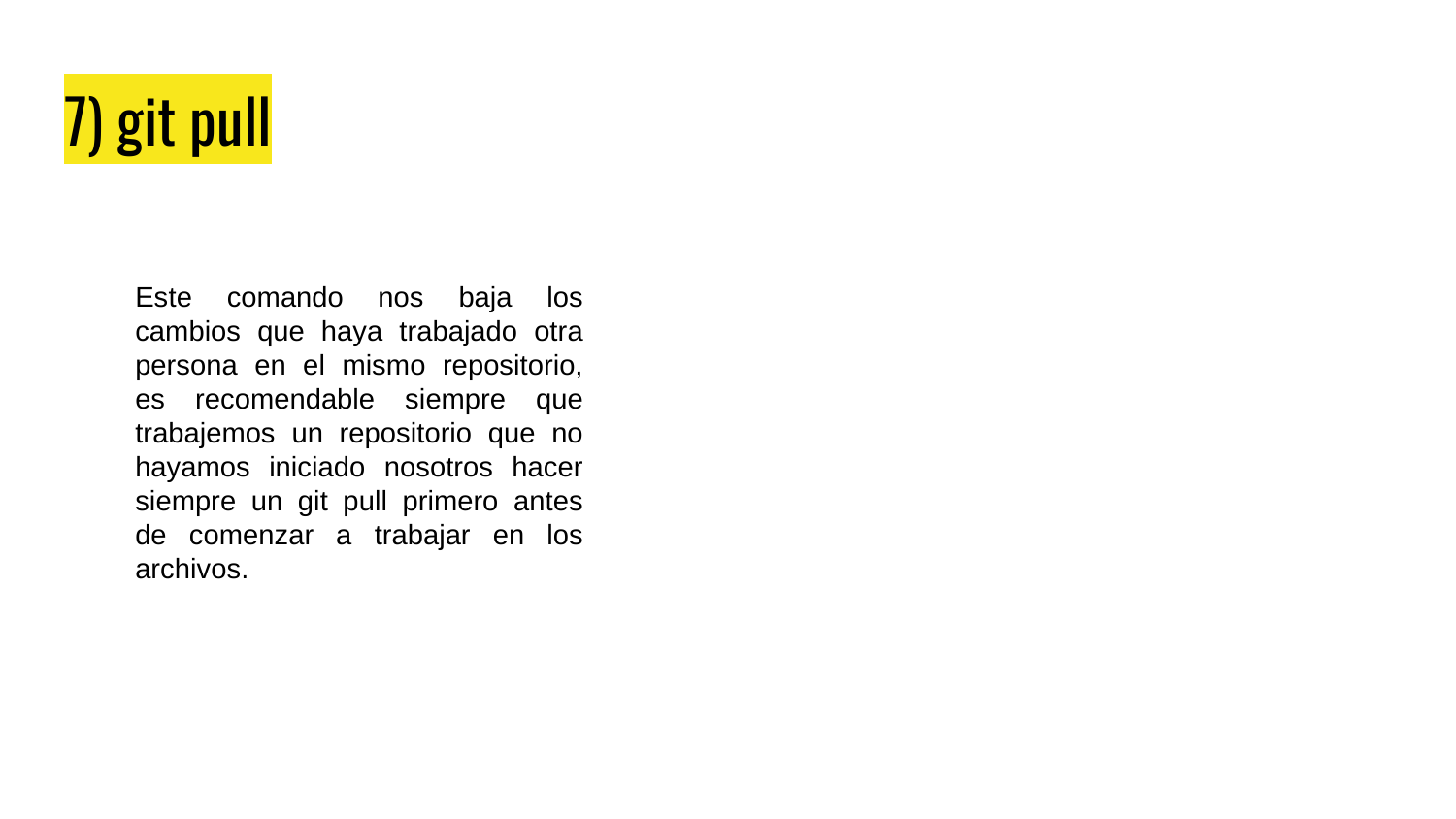

# 7) git pull
Este comando nos baja los cambios que haya trabajado otra persona en el mismo repositorio, es recomendable siempre que trabajemos un repositorio que no hayamos iniciado nosotros hacer siempre un git pull primero antes de comenzar a trabajar en los archivos.